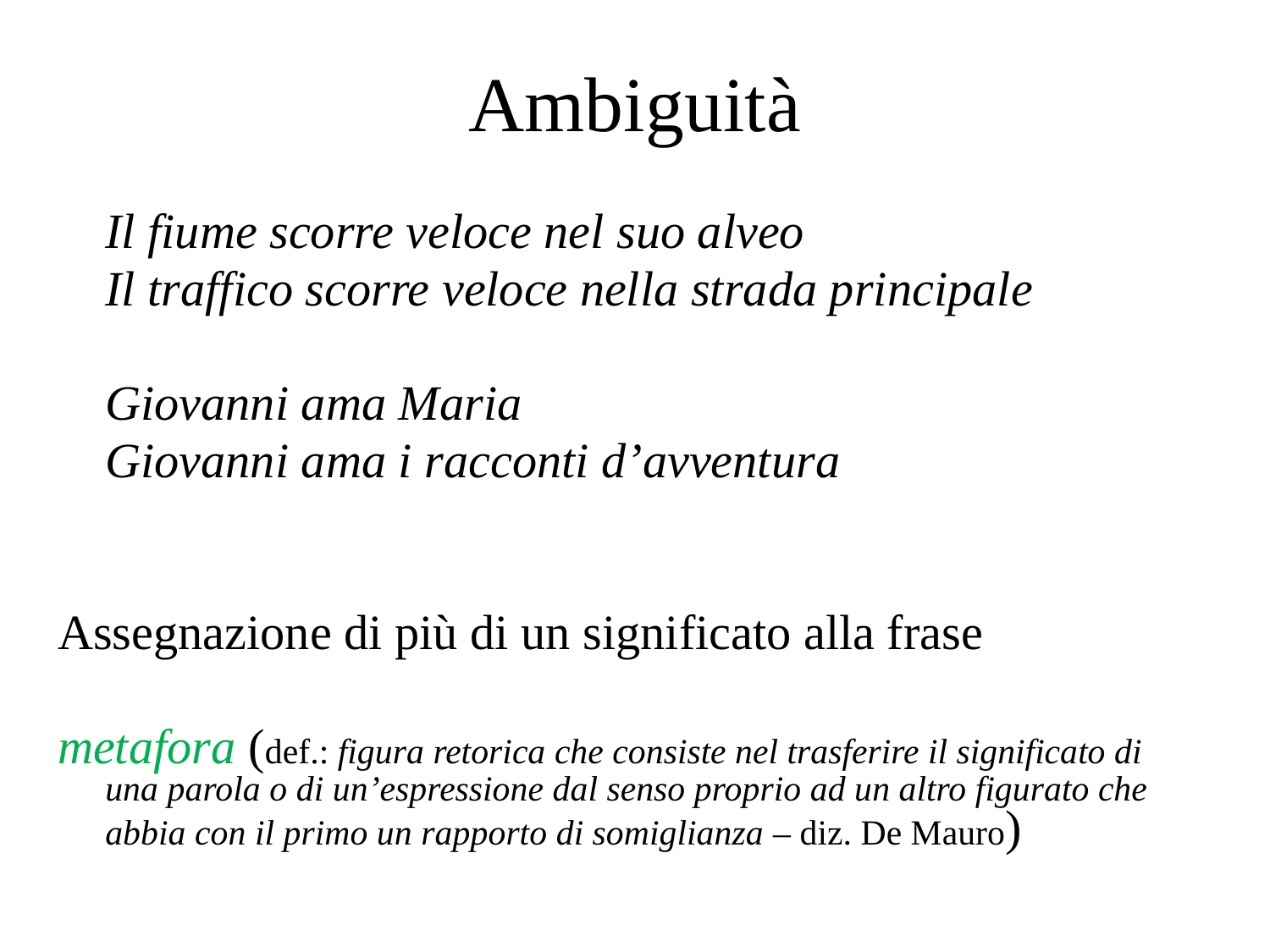

# Ambiguità
	Il fiume scorre veloce nel suo alveo
	Il traffico scorre veloce nella strada principale

	Giovanni ama Maria
	Giovanni ama i racconti d’avventura

Assegnazione di più di un significato alla frase

metafora (def.: figura retorica che consiste nel trasferire il significato di una parola o di un’espressione dal senso proprio ad un altro figurato che abbia con il primo un rapporto di somiglianza – diz. De Mauro)